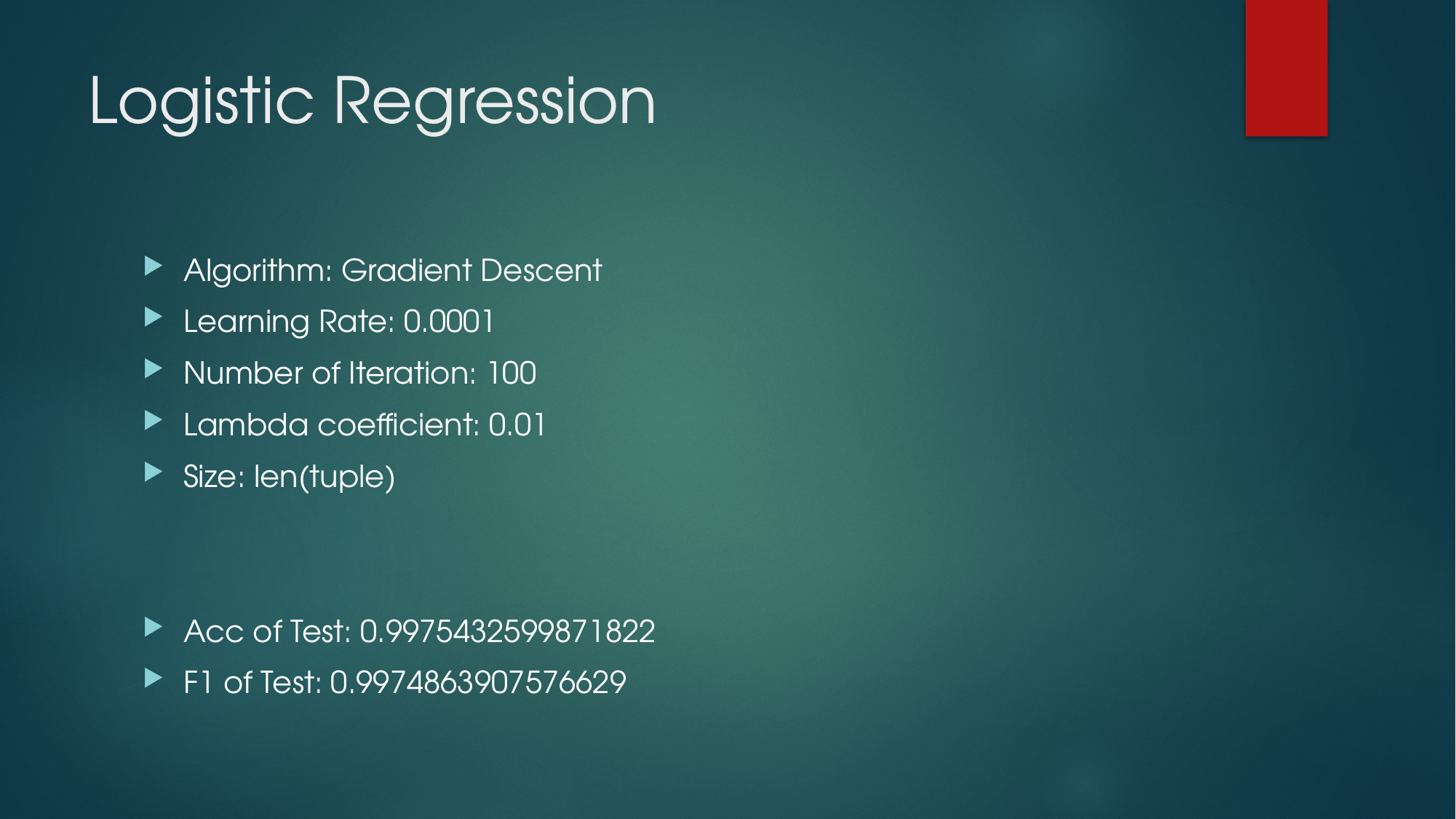

# Logistic Regression
Algorithm: Gradient Descent
Learning Rate: 0.0001
Number of Iteration: 100
Lambda coefficient: 0.01
Size: len(tuple)

Acc of Test: 0.9975432599871822
F1 of Test: 0.9974863907576629